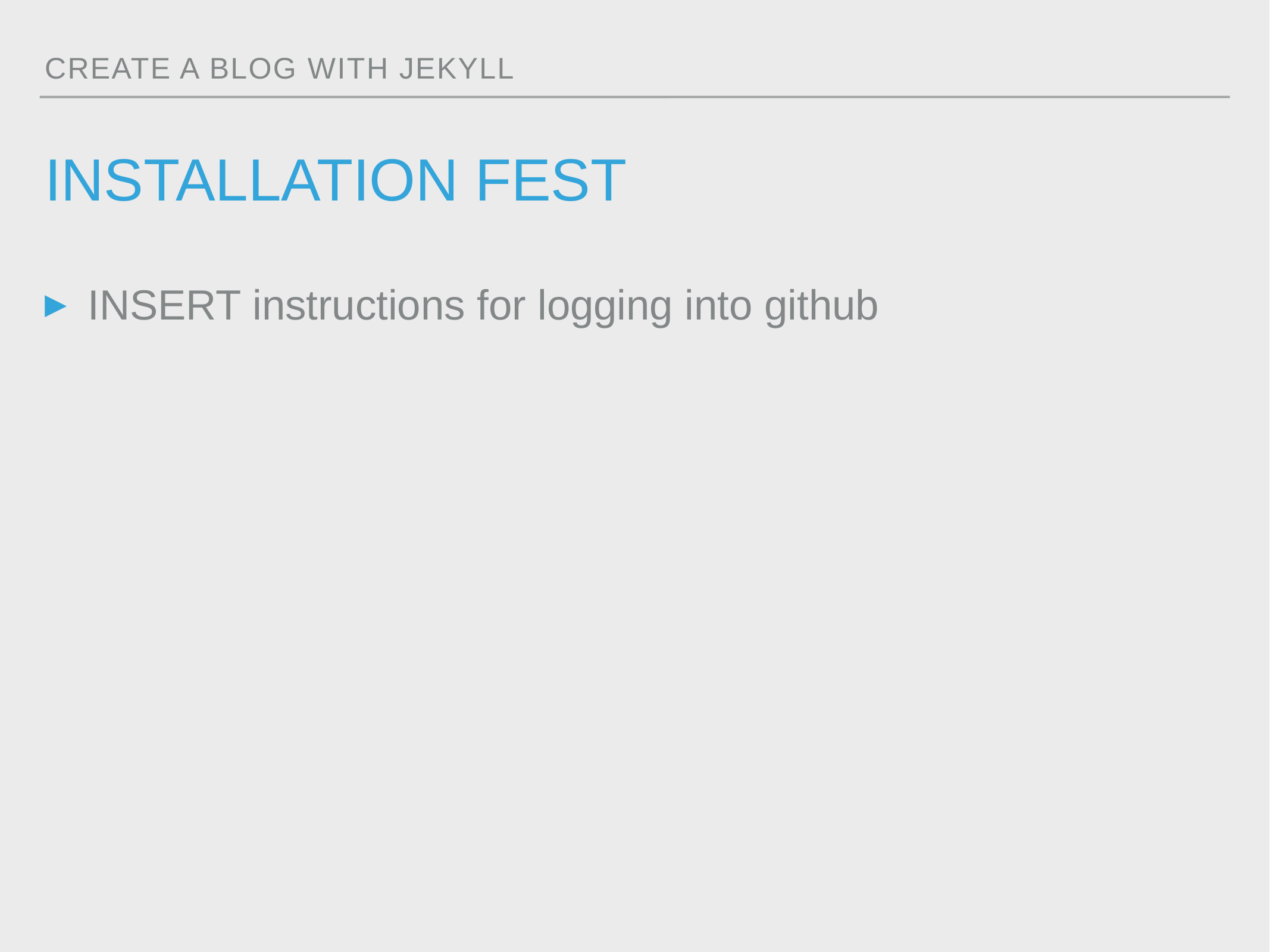

10
Create a blog with jekyll
# Installation fest
INSERT instructions for logging into github